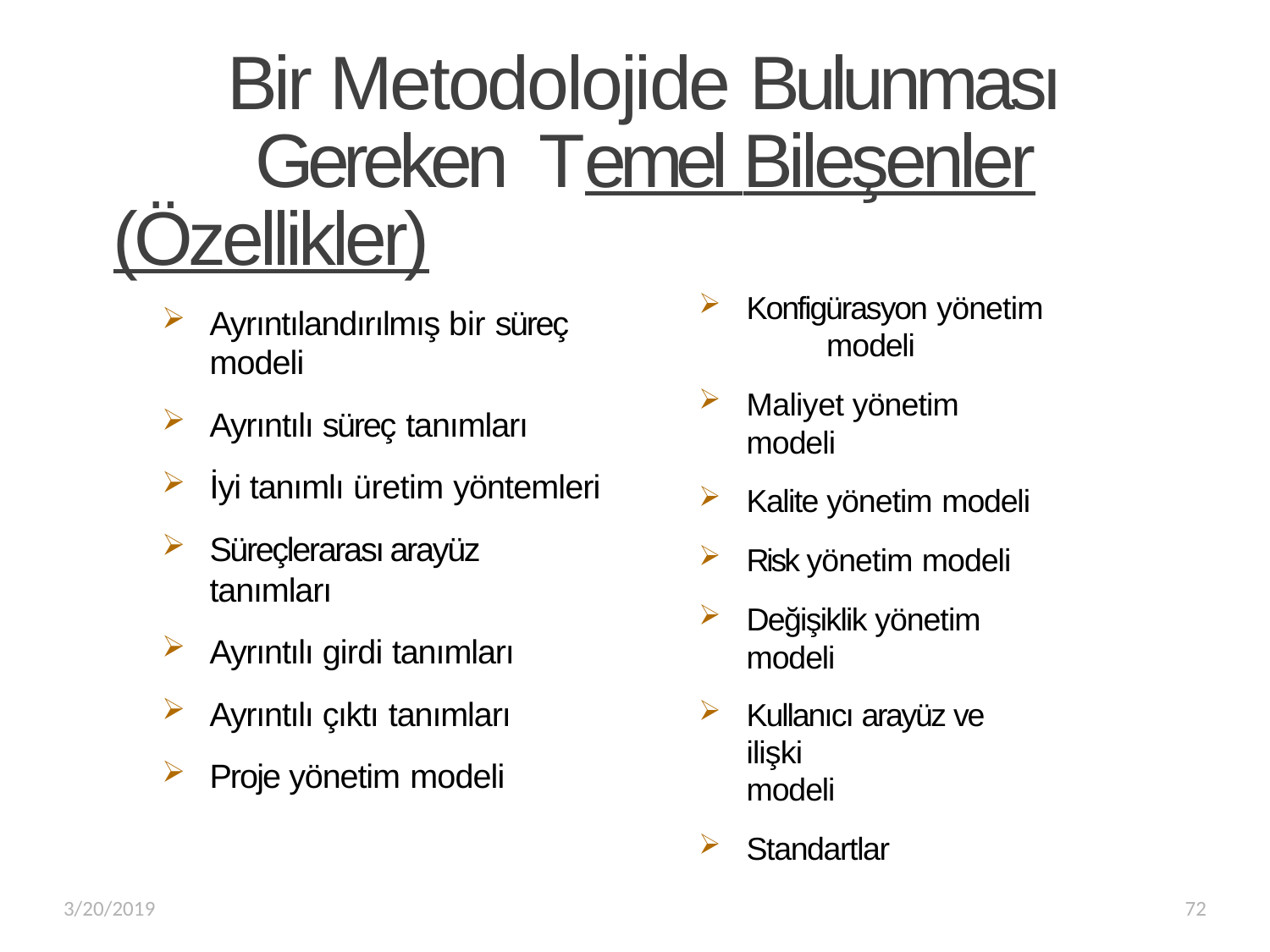

# Bir Metodolojide Bulunması Gereken  Temel Bileşenler (Özellikler)
Konfigürasyon yönetim
modeli
Maliyet yönetim modeli
Kalite yönetim modeli
Risk yönetim modeli
Değişiklik yönetim modeli
Kullanıcı arayüz ve ilişki
modeli
Standartlar
Ayrıntılandırılmış bir süreç
modeli
Ayrıntılı süreç tanımları
İyi tanımlı üretim yöntemleri
Süreçlerarası arayüz tanımları
Ayrıntılı girdi tanımları
Ayrıntılı çıktı tanımları
Proje yönetim modeli
3/20/2019
72